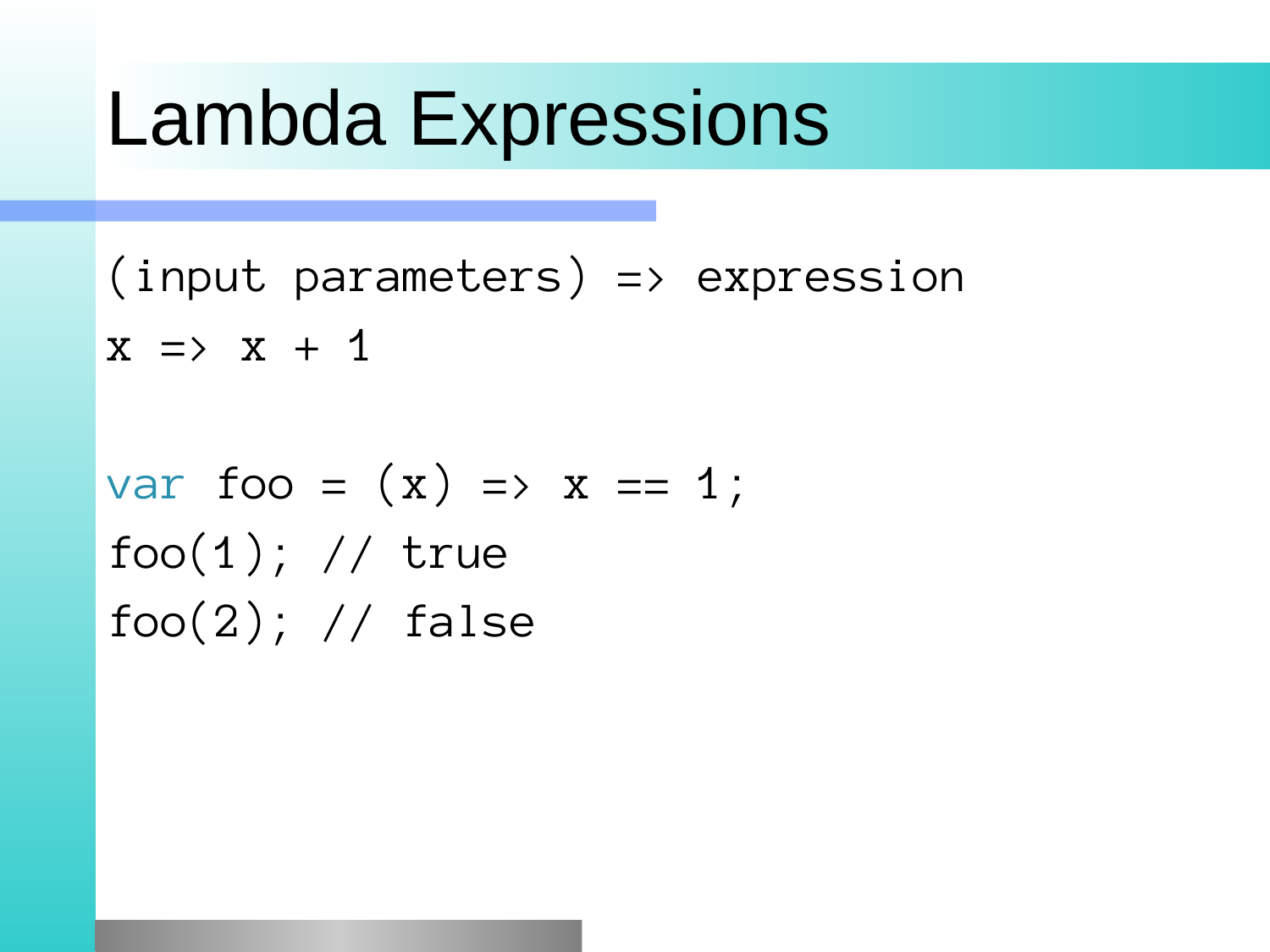

# Lambda Expressions
(input parameters) => expression
x => x + 1

var foo = (x) => x == 1;
foo(1); // true
foo(2); // false